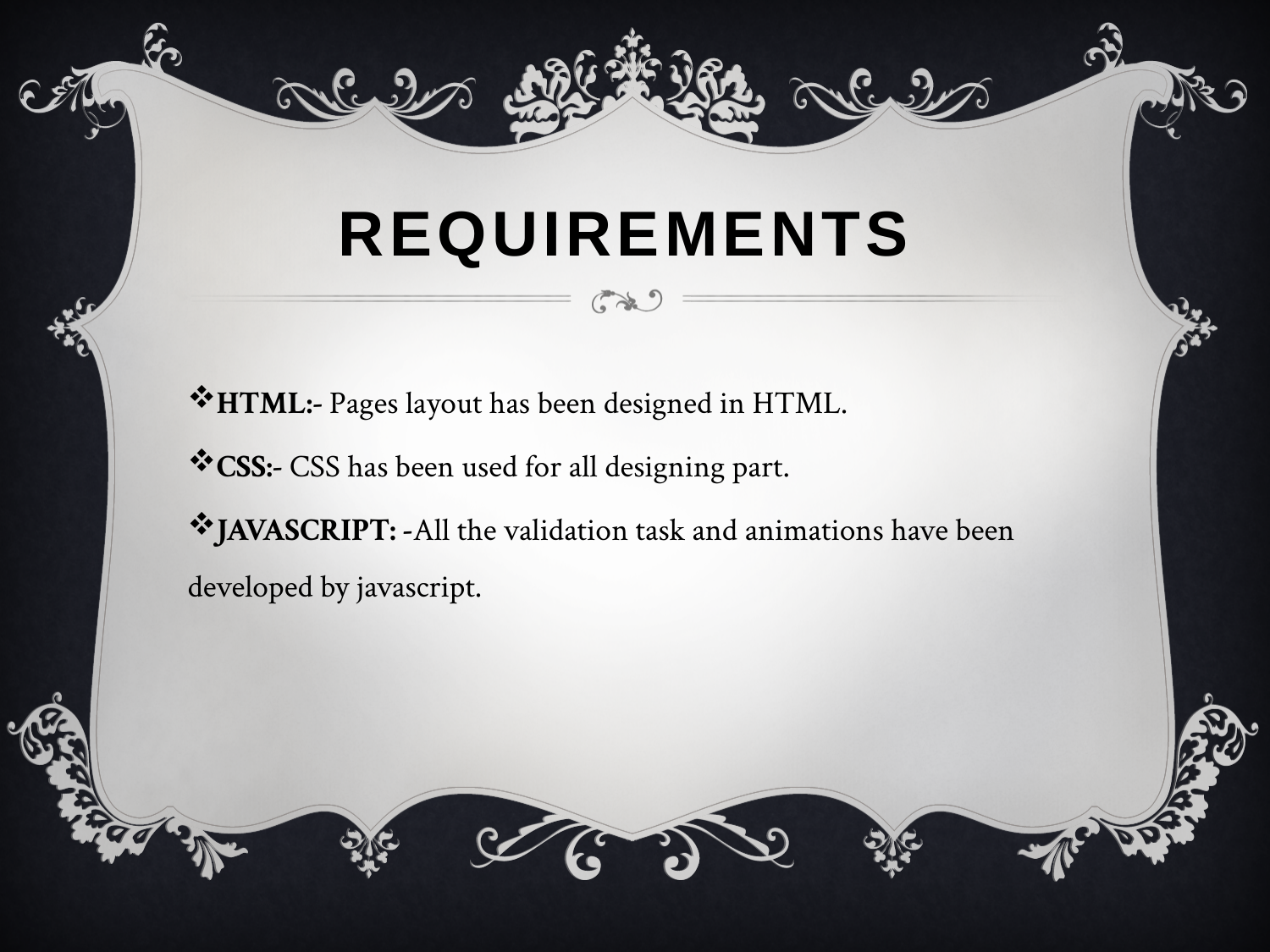

# Requirements
HTML:- Pages layout has been designed in HTML.
CSS:- CSS has been used for all designing part.
JAVASCRIPT: -All the validation task and animations have been     developed by javascript.